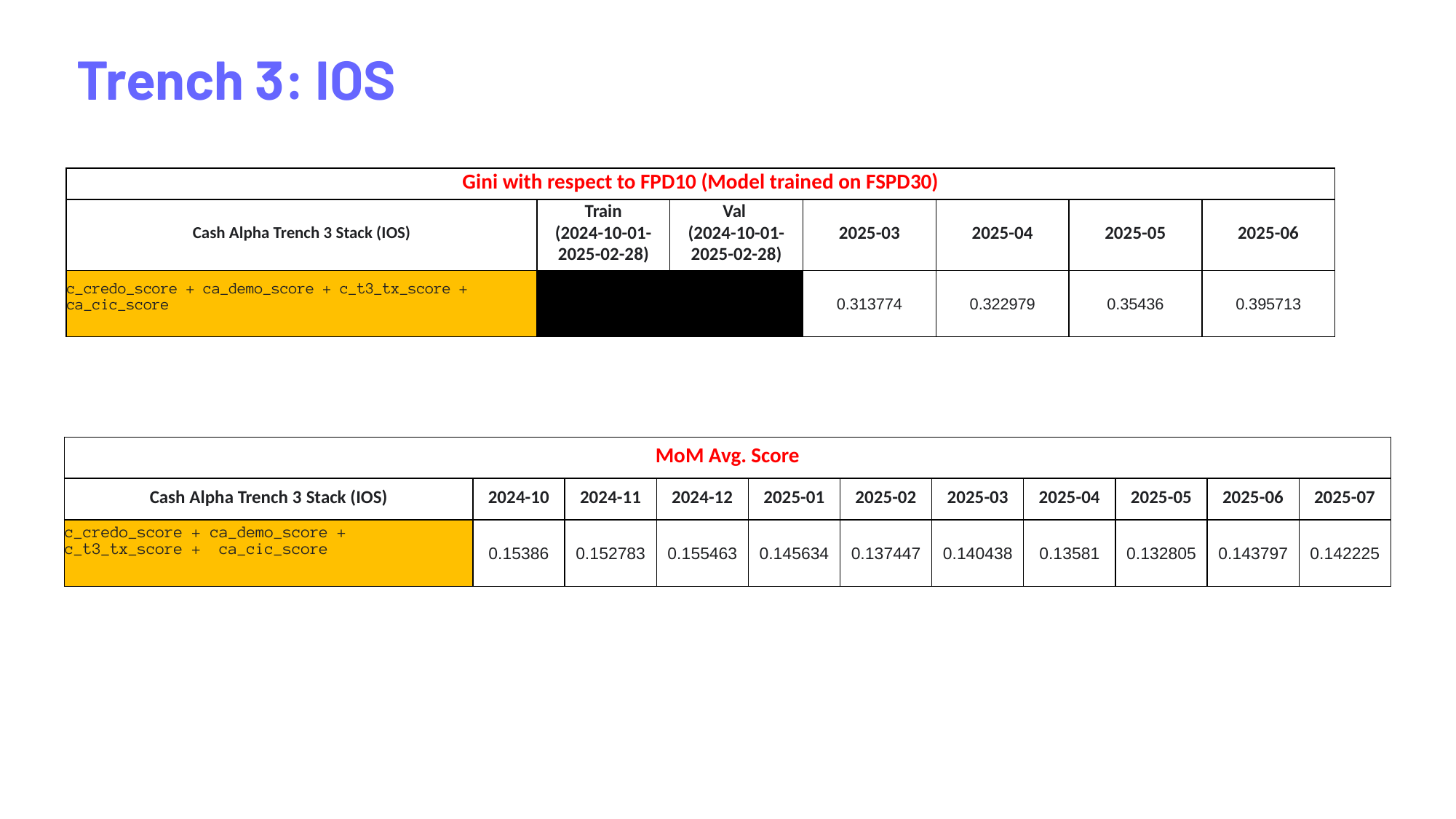

Trench 3: IOS
| Gini with respect to FPD10 (Model trained on FSPD30) |  |  |  |  |  |  |
| --- | --- | --- | --- | --- | --- | --- |
| Cash Alpha Trench 3 Stack (IOS) | Train (2024-10-01-2025-02-28) | Val  (2024-10-01-2025-02-28) | 2025-03 | 2025-04 | 2025-05 | 2025-06 |
| c\_credo\_score + ca\_demo\_score + c\_t3\_tx\_score + ca\_cic\_score |  |  | 0.313774 | 0.322979 | 0.35436 | 0.395713 |
| MoM Avg. Score |  |  |  |  |  |  |  |  |  |  |
| --- | --- | --- | --- | --- | --- | --- | --- | --- | --- | --- |
| Cash Alpha Trench 3 Stack (IOS) | 2024-10 | 2024-11 | 2024-12 | 2025-01 | 2025-02 | 2025-03 | 2025-04 | 2025-05 | 2025-06 | 2025-07 |
| c\_credo\_score + ca\_demo\_score + c\_t3\_tx\_score + ca\_cic\_score | 0.15386 | 0.152783 | 0.155463 | 0.145634 | 0.137447 | 0.140438 | 0.13581 | 0.132805 | 0.143797 | 0.142225 |